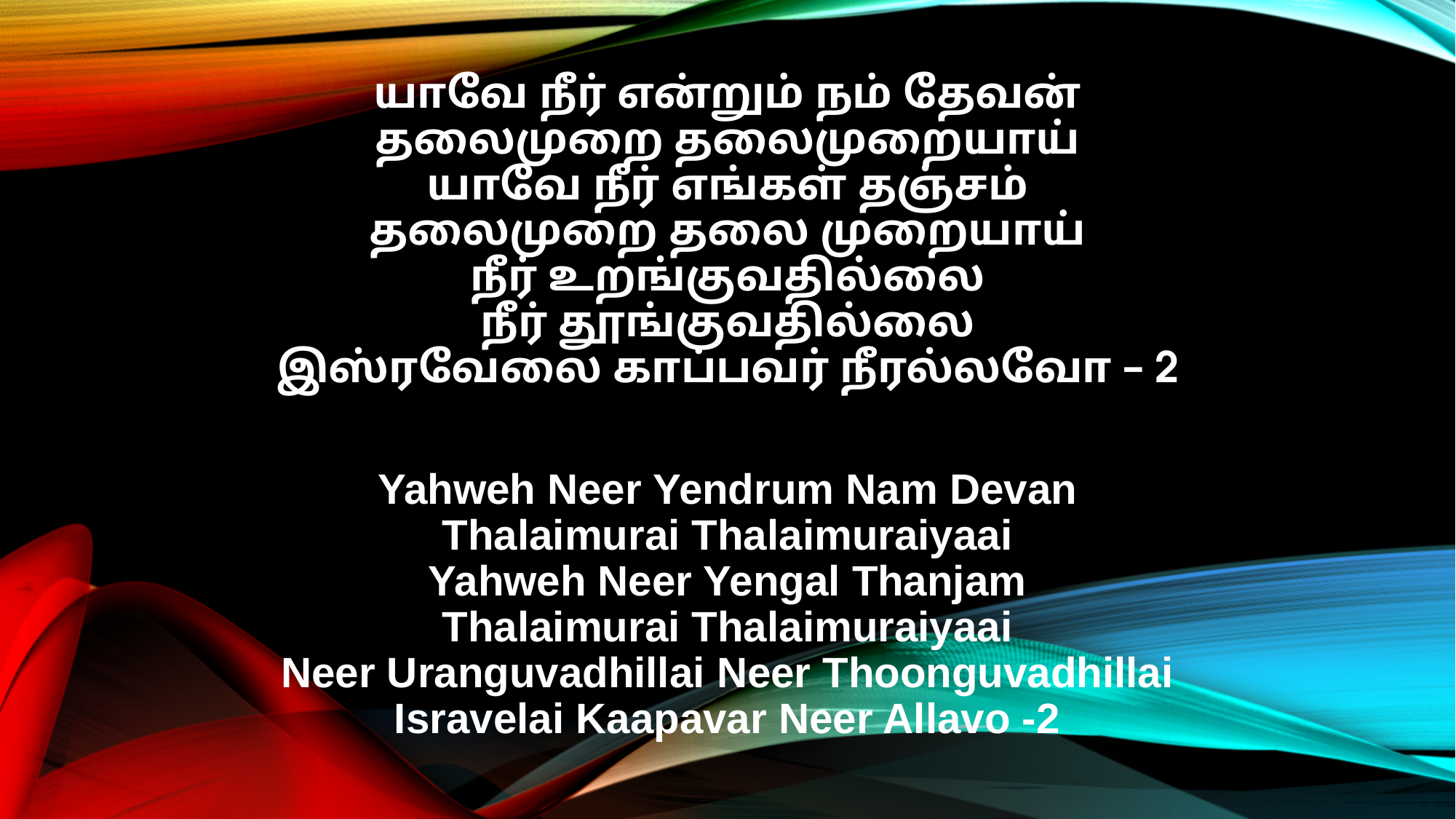

யாவே நீர் என்றும் நம் தேவன்
தலைமுறை தலைமுறையாய்
யாவே நீர் எங்கள் தஞ்சம்
தலைமுறை தலை முறையாய்
நீர் உறங்குவதில்லை
நீர் தூங்குவதில்லை
இஸ்ரவேலை காப்பவர் நீரல்லவோ – 2

Yahweh Neer Yendrum Nam Devan
Thalaimurai Thalaimuraiyaai
Yahweh Neer Yengal Thanjam
Thalaimurai Thalaimuraiyaai
Neer Uranguvadhillai Neer Thoonguvadhillai
Isravelai Kaapavar Neer Allavo -2